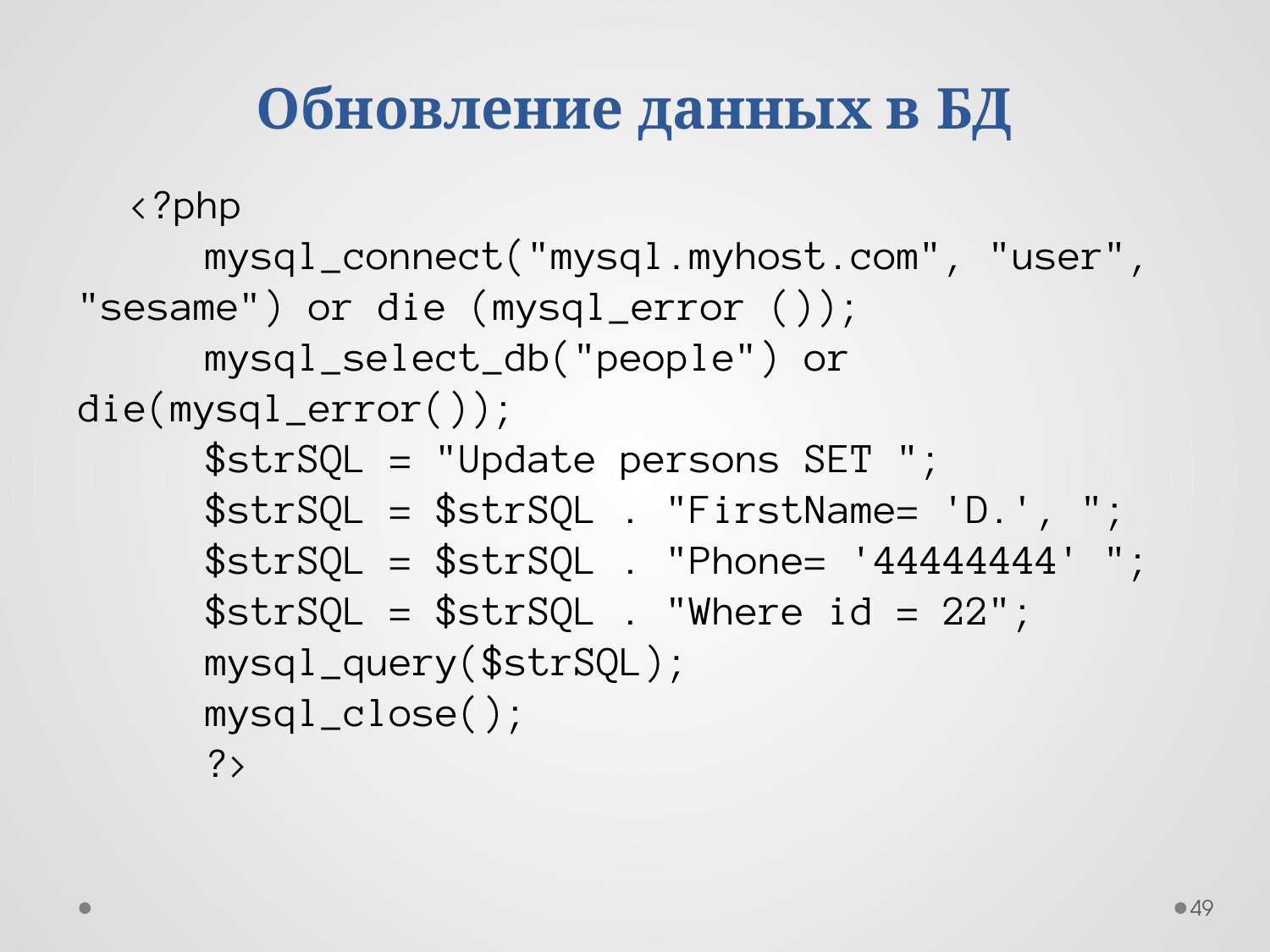

# Обновление данных в БД
<?php
	mysql_connect("mysql.myhost.com", "user", "sesame") or die (mysql_error ());
	mysql_select_db("people") or die(mysql_error());
	$strSQL = "Update persons SET ";
	$strSQL = $strSQL . "FirstName= 'D.', ";
	$strSQL = $strSQL . "Phone= '44444444' ";
	$strSQL = $strSQL . "Where id = 22";
	mysql_query($strSQL);
	mysql_close();
	?>
49